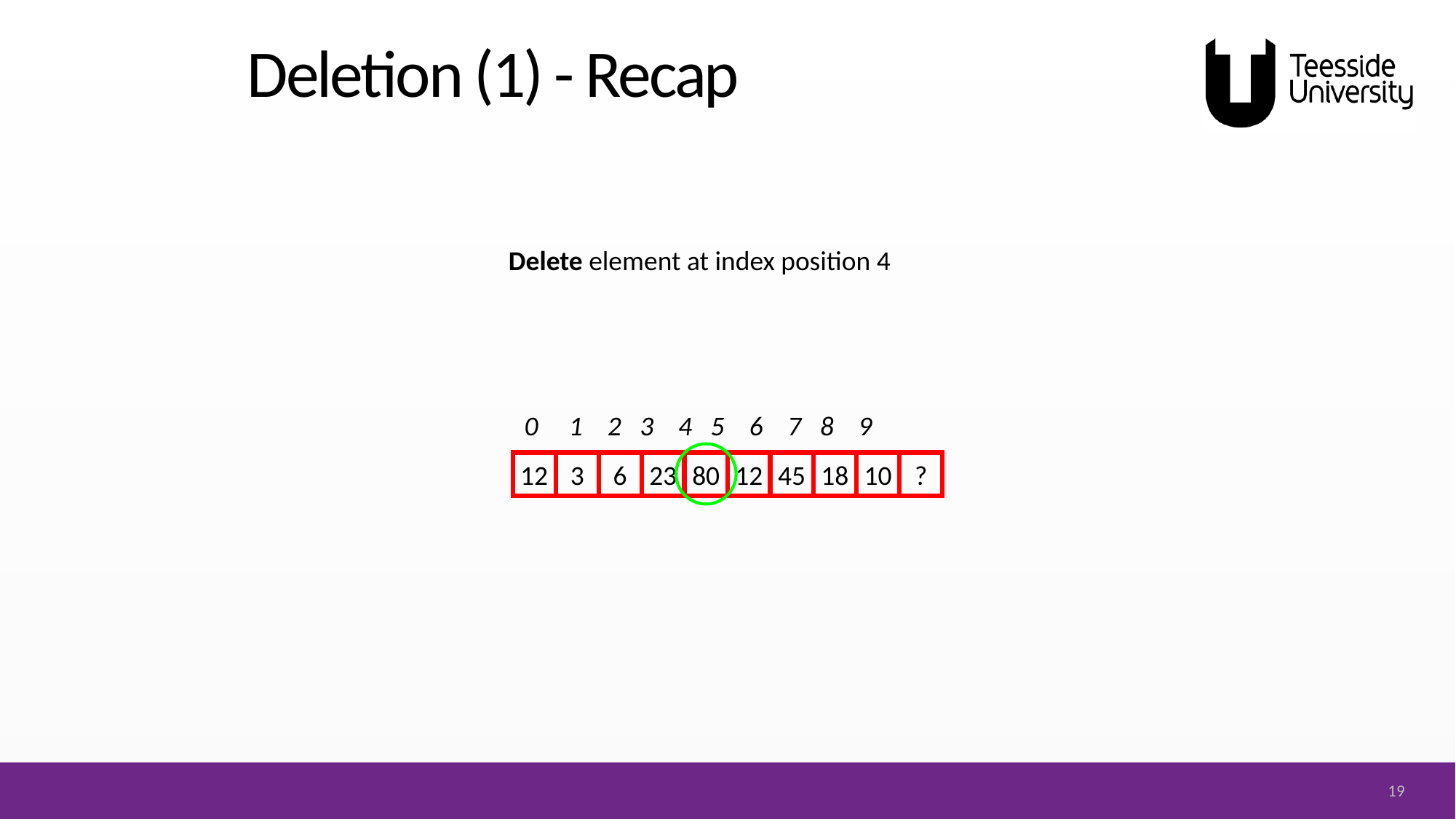

# Deletion (1) - Recap
Delete element at index position 4
0     1    2   3    4   5    6    7   8    9

12
3
6
23
80
12
45
18
10
?
19